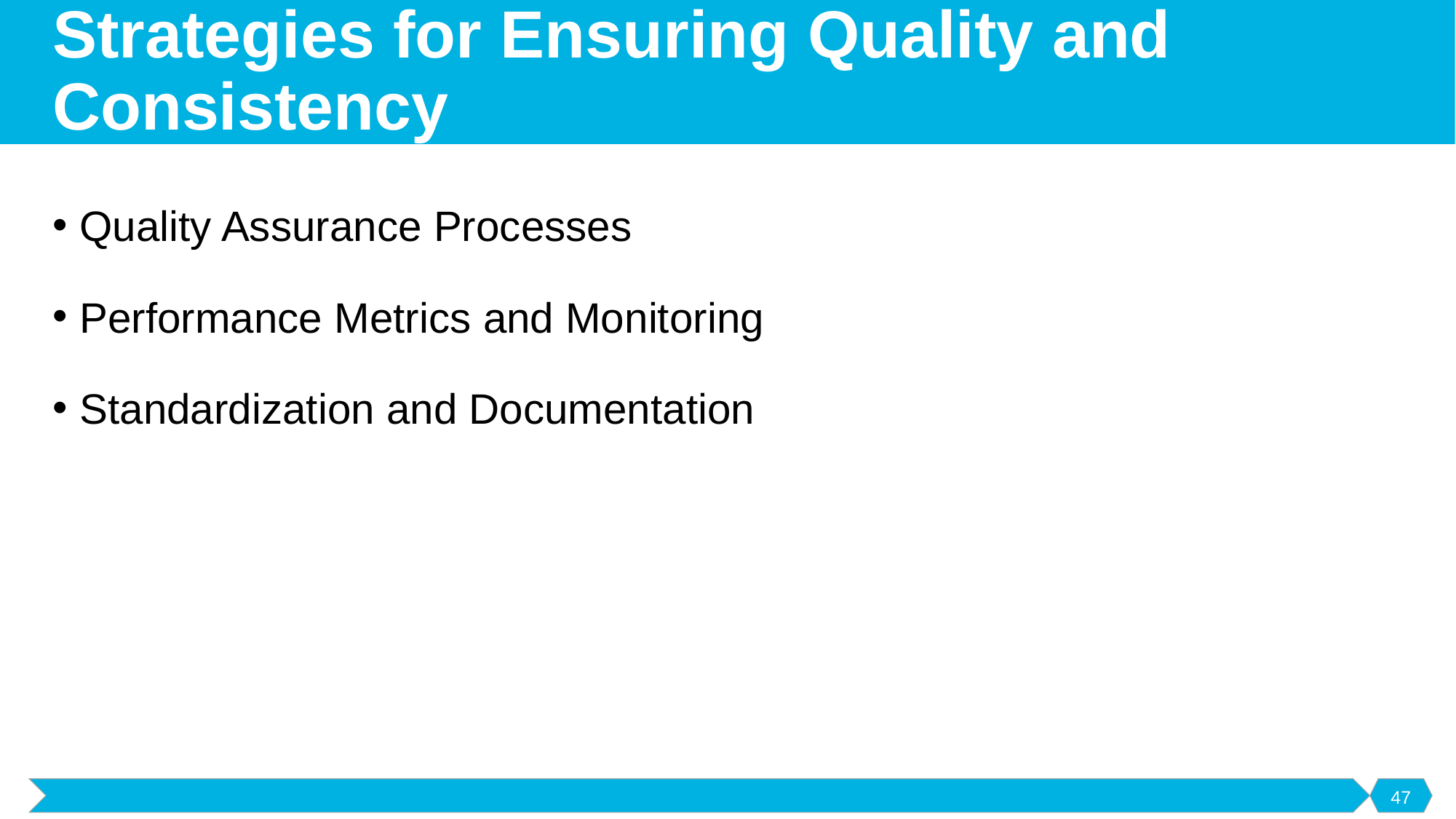

# Strategies for Ensuring Quality and Consistency
Quality Assurance Processes
Performance Metrics and Monitoring
Standardization and Documentation
47